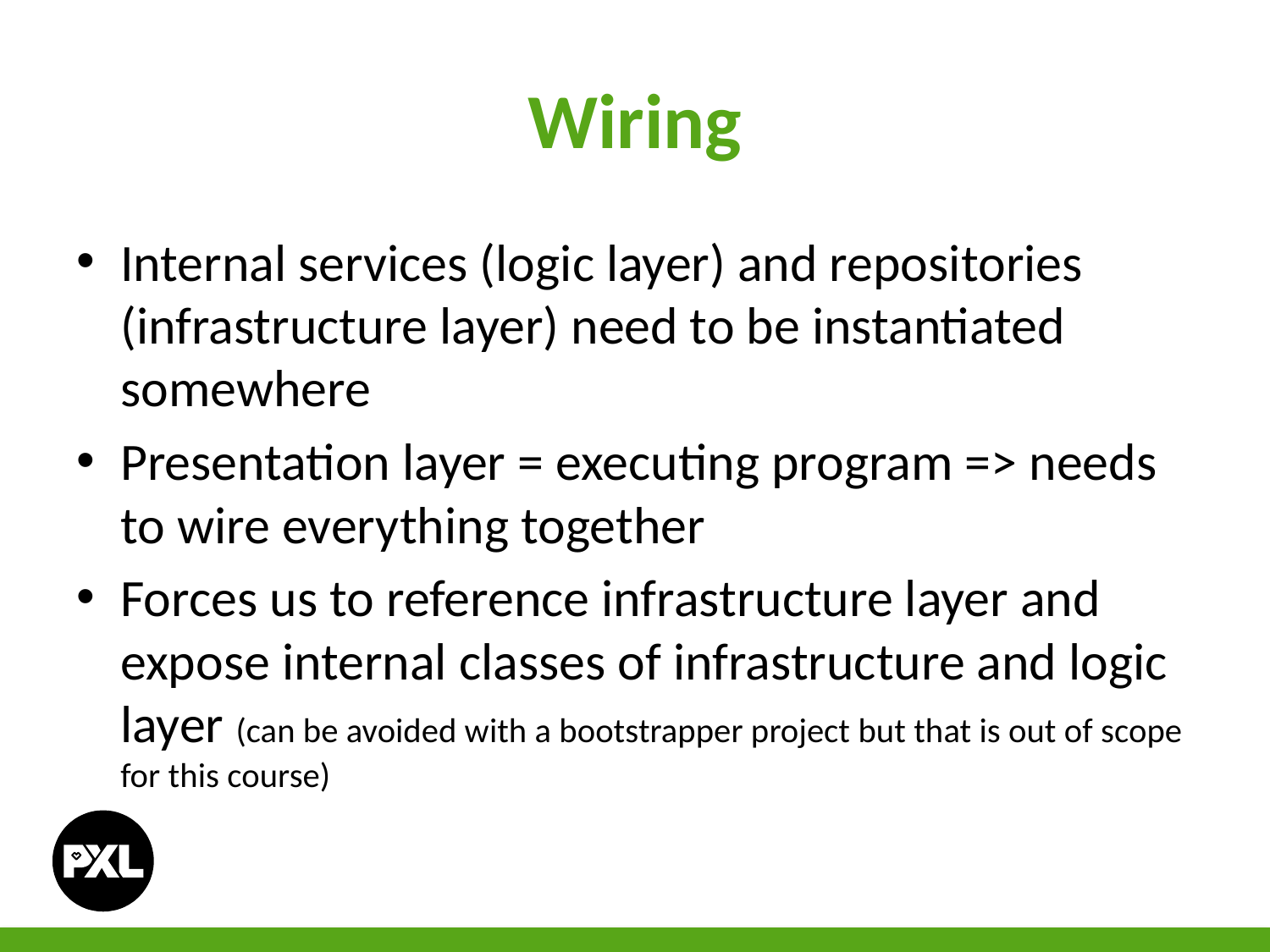

# Wiring
Internal services (logic layer) and repositories (infrastructure layer) need to be instantiated somewhere
Presentation layer = executing program => needs to wire everything together
Forces us to reference infrastructure layer and expose internal classes of infrastructure and logic layer (can be avoided with a bootstrapper project but that is out of scope for this course)